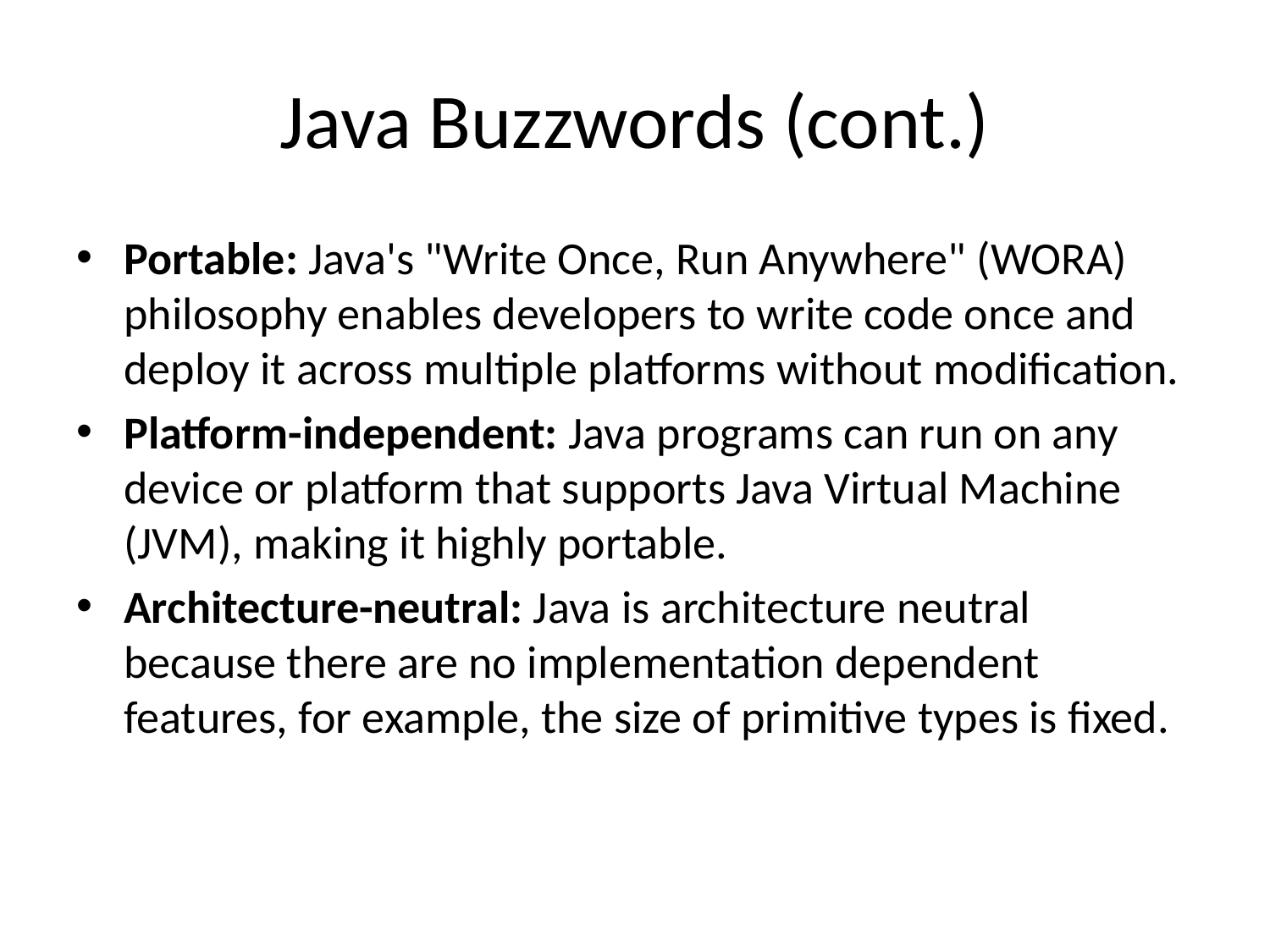

# Java Buzzwords (cont.)
Portable: Java's "Write Once, Run Anywhere" (WORA) philosophy enables developers to write code once and deploy it across multiple platforms without modification.
Platform-independent: Java programs can run on any device or platform that supports Java Virtual Machine (JVM), making it highly portable.
Architecture-neutral: Java is architecture neutral because there are no implementation dependent features, for example, the size of primitive types is fixed.